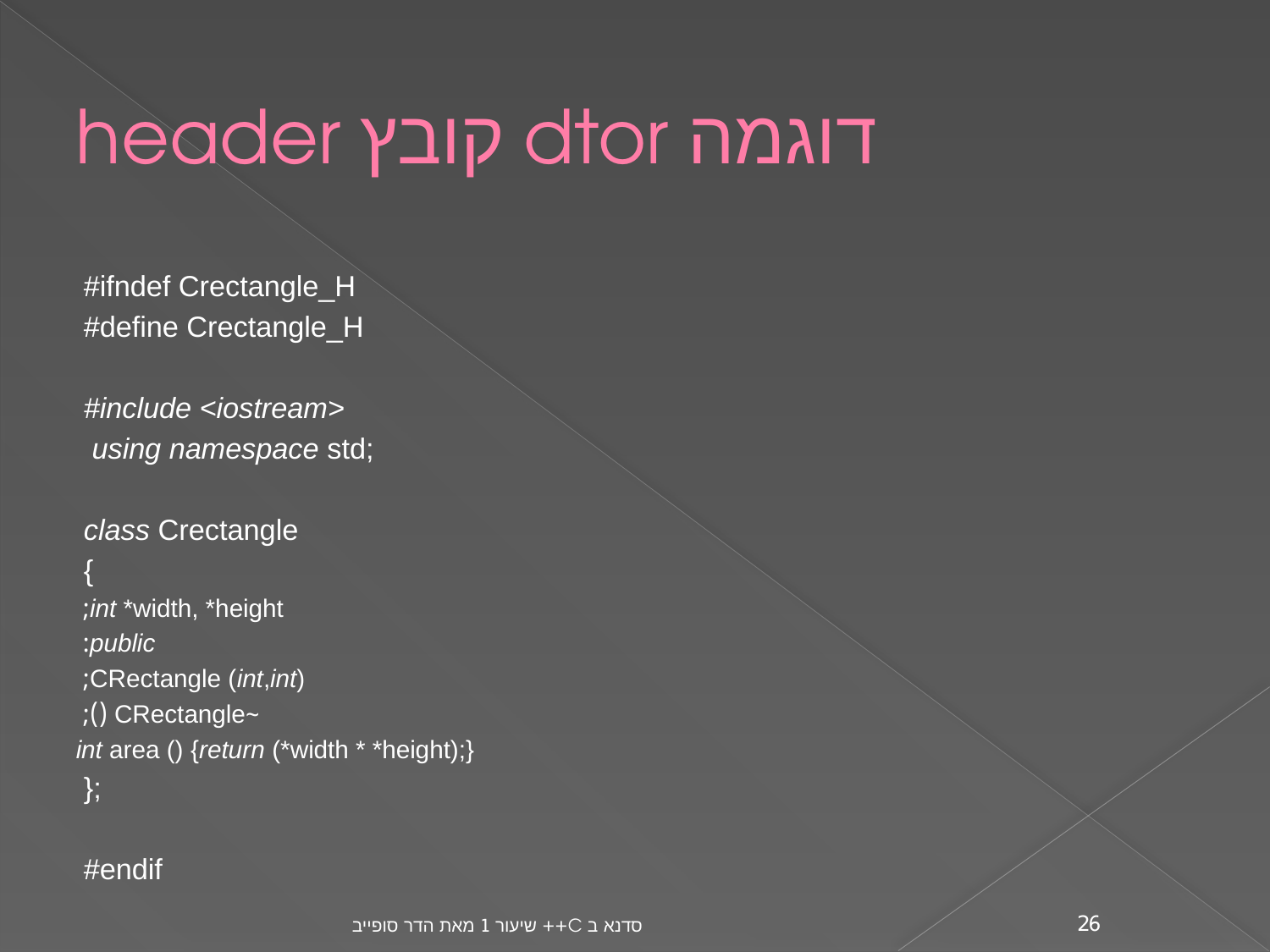

# דוגמה dtor קובץ header
#ifndef Crectangle_H
#define Crectangle_H

#include <iostream>
 using namespace std;

class Crectangle
{
int *width, *height;
public:
CRectangle (int,int);
~CRectangle ();
int area () {return (*width * *height);}
};

#endif
סדנא ב C++ שיעור 1 מאת הדר סופייב
26